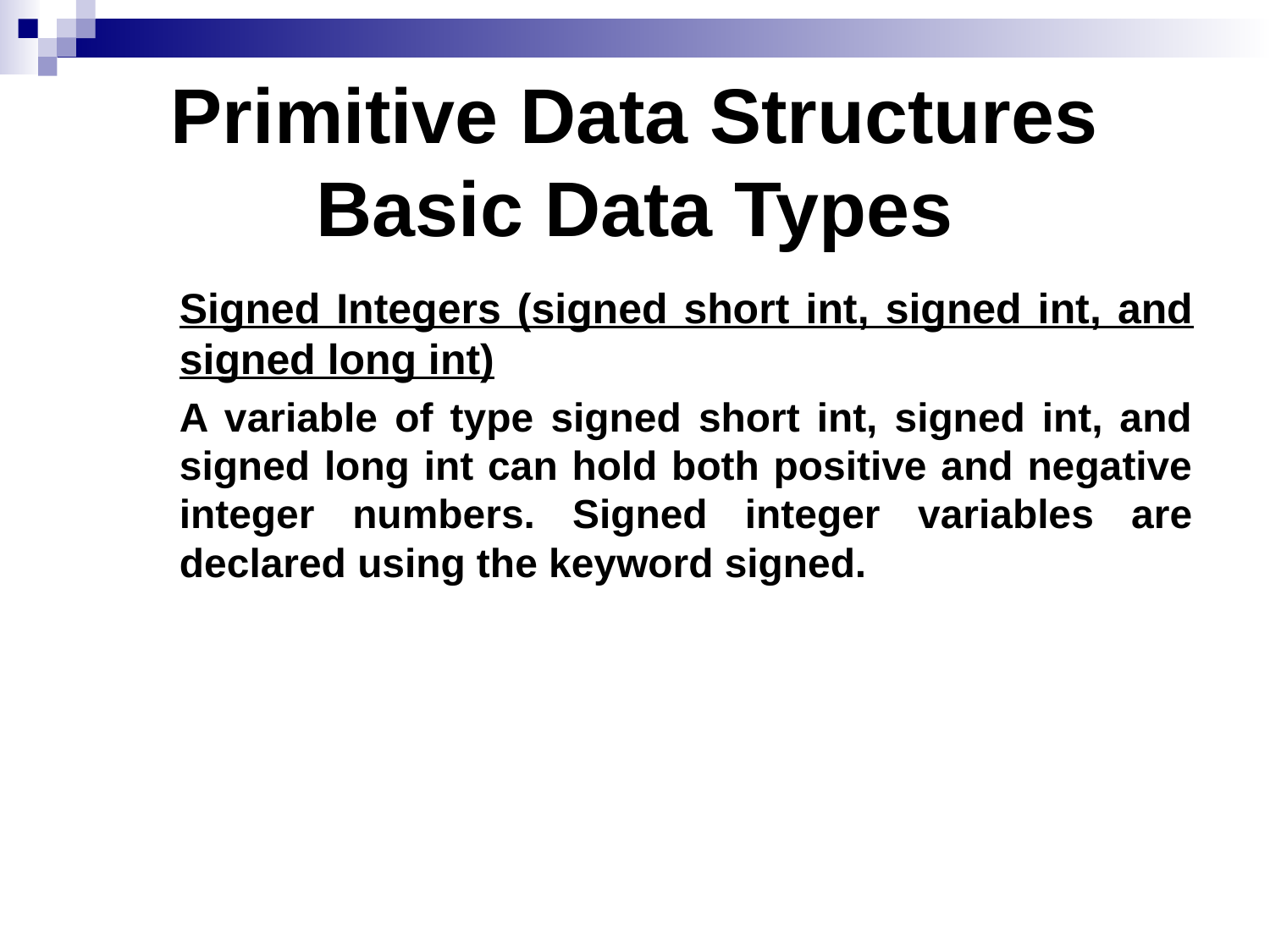

# Primitive Data Structures Basic Data Types
	Signed Integers (signed short int, signed int, and signed long int)
	A variable of type signed short int, signed int, and signed long int can hold both positive and negative integer numbers. Signed integer variables are declared using the keyword signed.